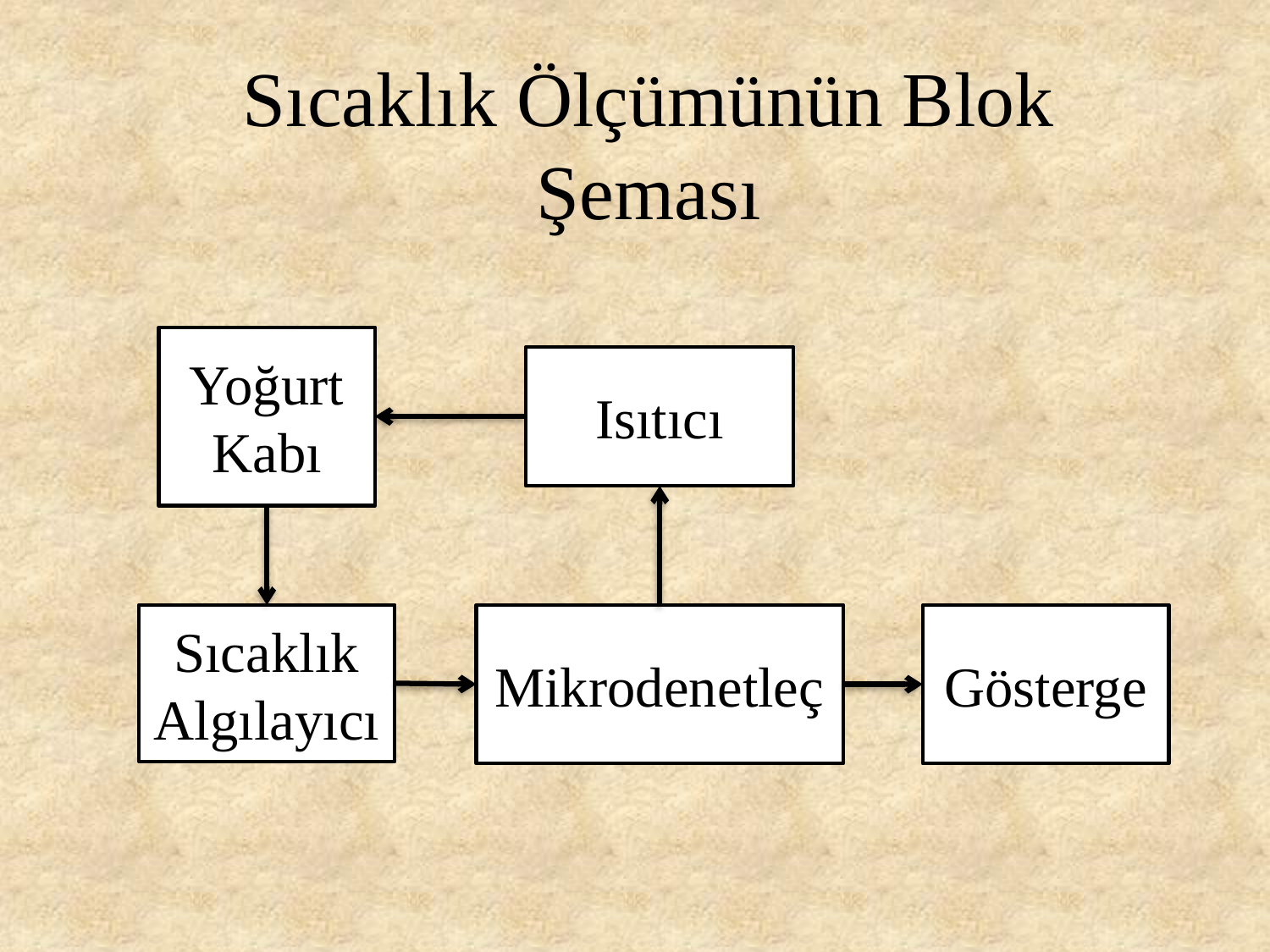

# Sıcaklık Ölçümünün Blok Şeması

Yoğurt Kabı
Isıtıcı
Sıcaklık Algılayıcı
Mikrodenetleç
Gösterge